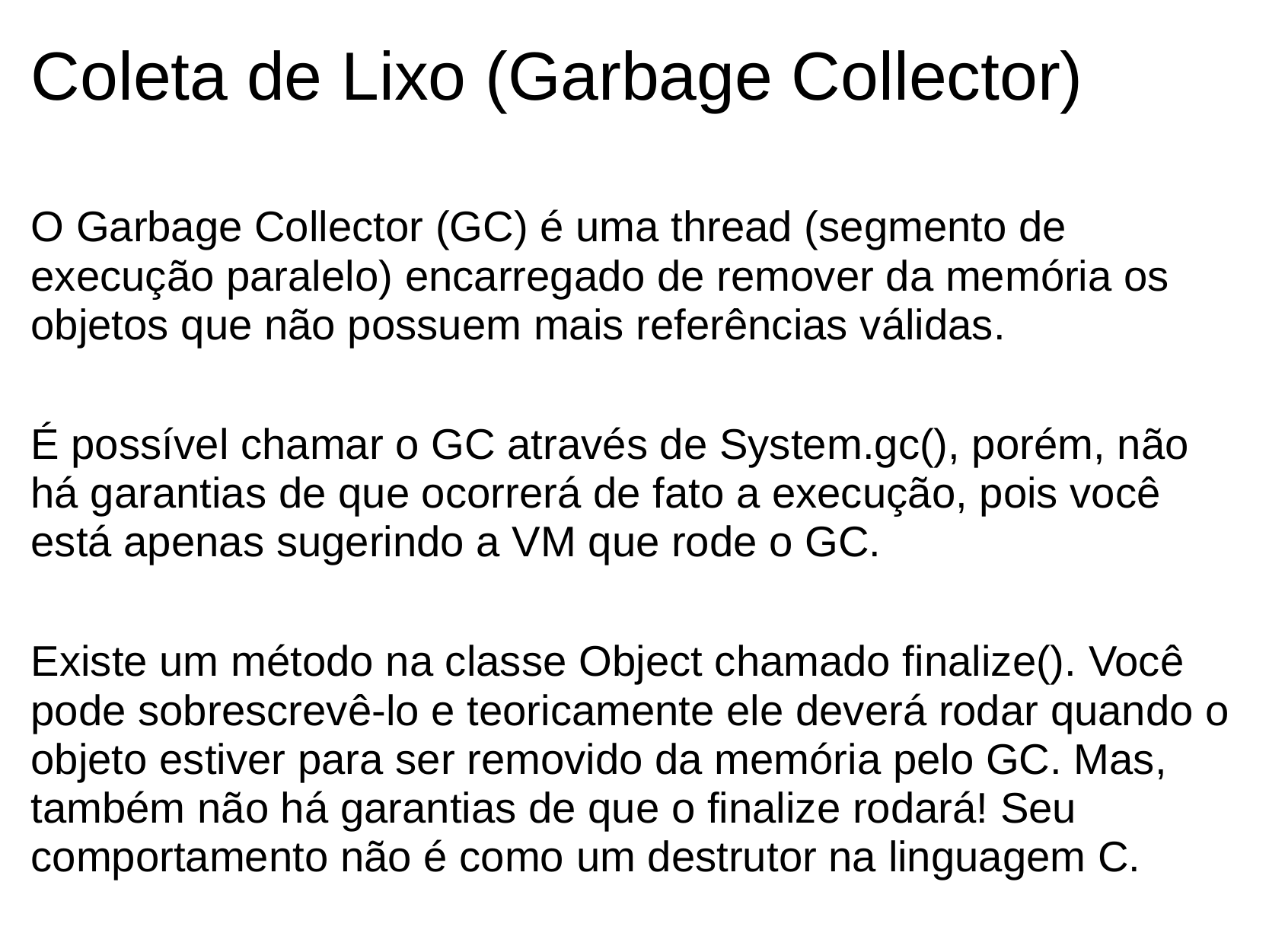

# Coleta de Lixo (Garbage Collector)
O Garbage Collector (GC) é uma thread (segmento de execução paralelo) encarregado de remover da memória os objetos que não possuem mais referências válidas.

É possível chamar o GC através de System.gc(), porém, não há garantias de que ocorrerá de fato a execução, pois você está apenas sugerindo a VM que rode o GC.

Existe um método na classe Object chamado finalize(). Você pode sobrescrevê-lo e teoricamente ele deverá rodar quando o objeto estiver para ser removido da memória pelo GC. Mas, também não há garantias de que o finalize rodará! Seu comportamento não é como um destrutor na linguagem C.